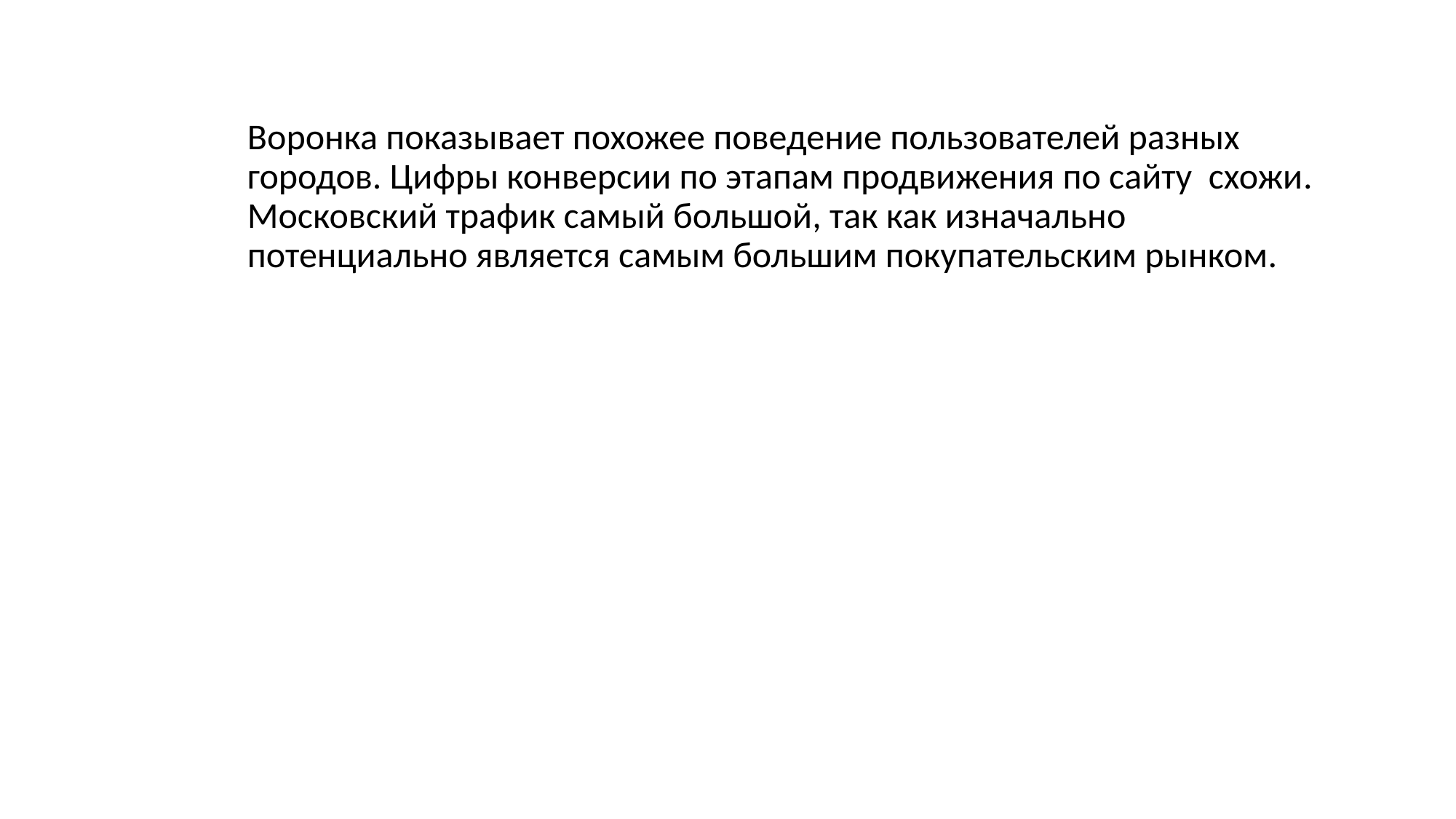

Воронка показывает похожее поведение пользователей разных городов. Цифры конверсии по этапам продвижения по сайту  схожи. Московский трафик самый большой, так как изначально потенциально является самым большим покупательским рынком.